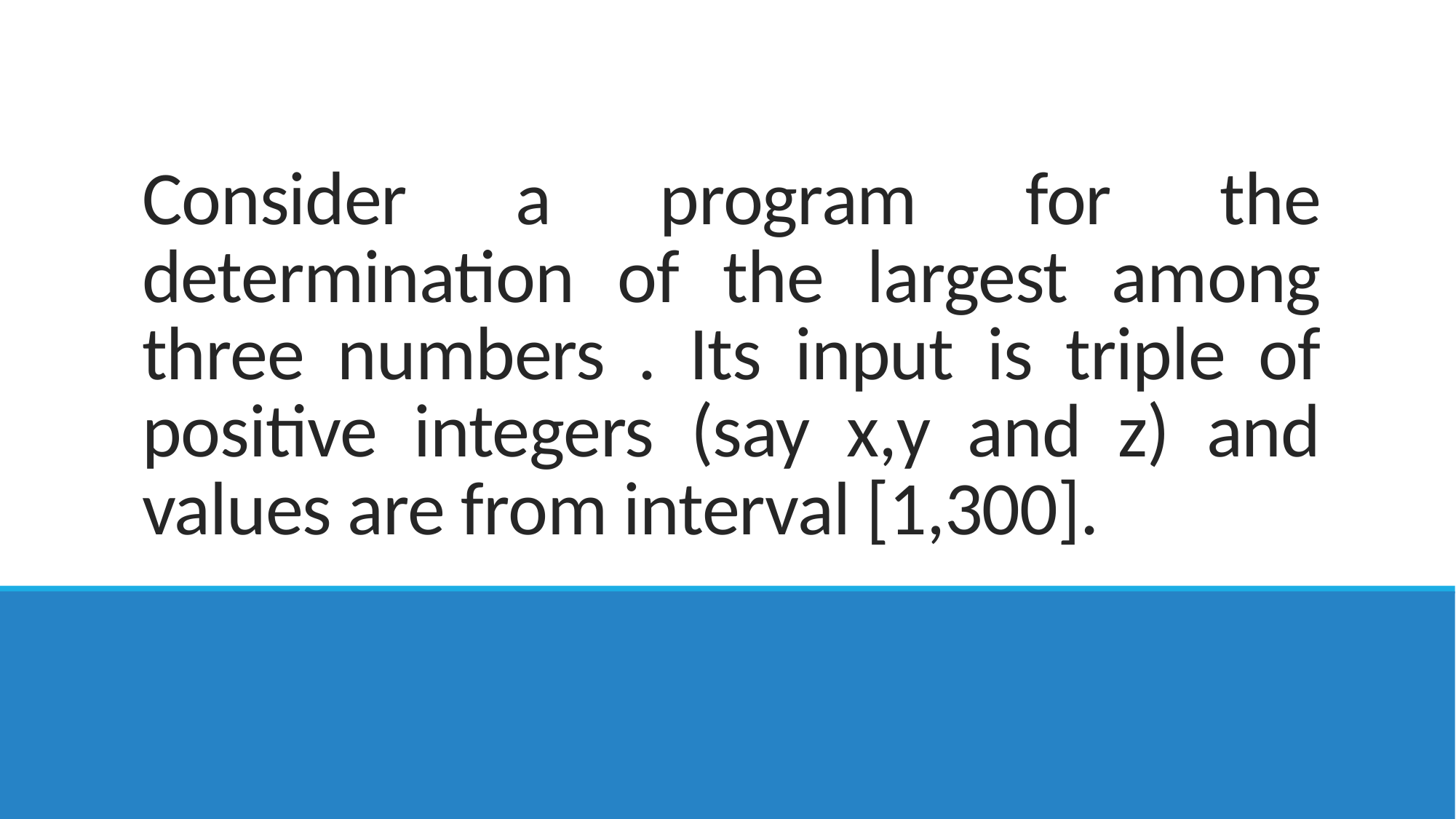

# Consider a program for the determination of the largest among three numbers . Its input is triple of positive integers (say x,y and z) and values are from interval [1,300].